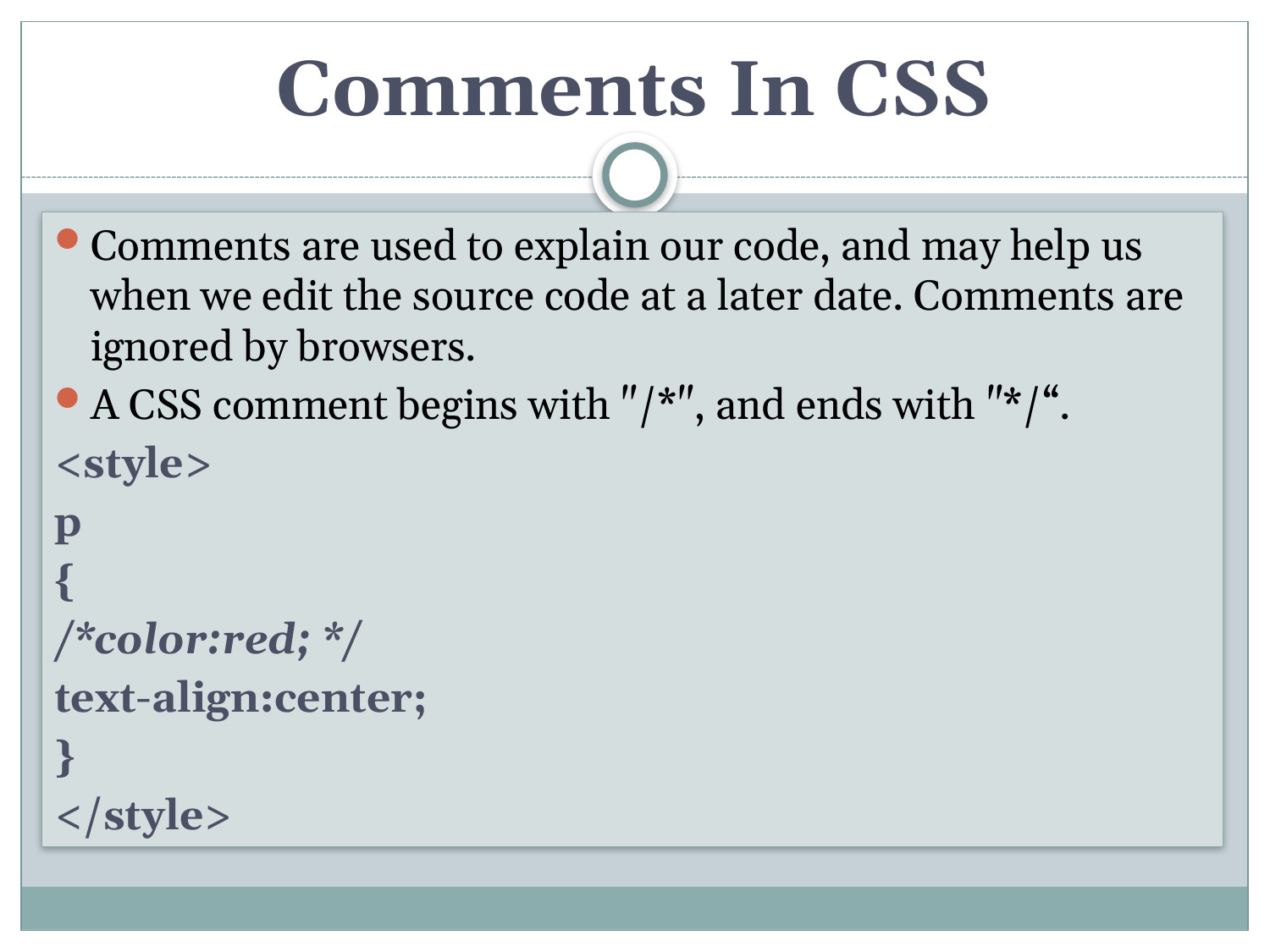

# Comments In CSS
Comments are used to explain our code, and may help us when we edit the source code at a later date. Comments are ignored by browsers.
A CSS comment begins with "/*", and ends with "*/“.
<style>
p
{
/*color:red; */
text-align:center;
}
</style>